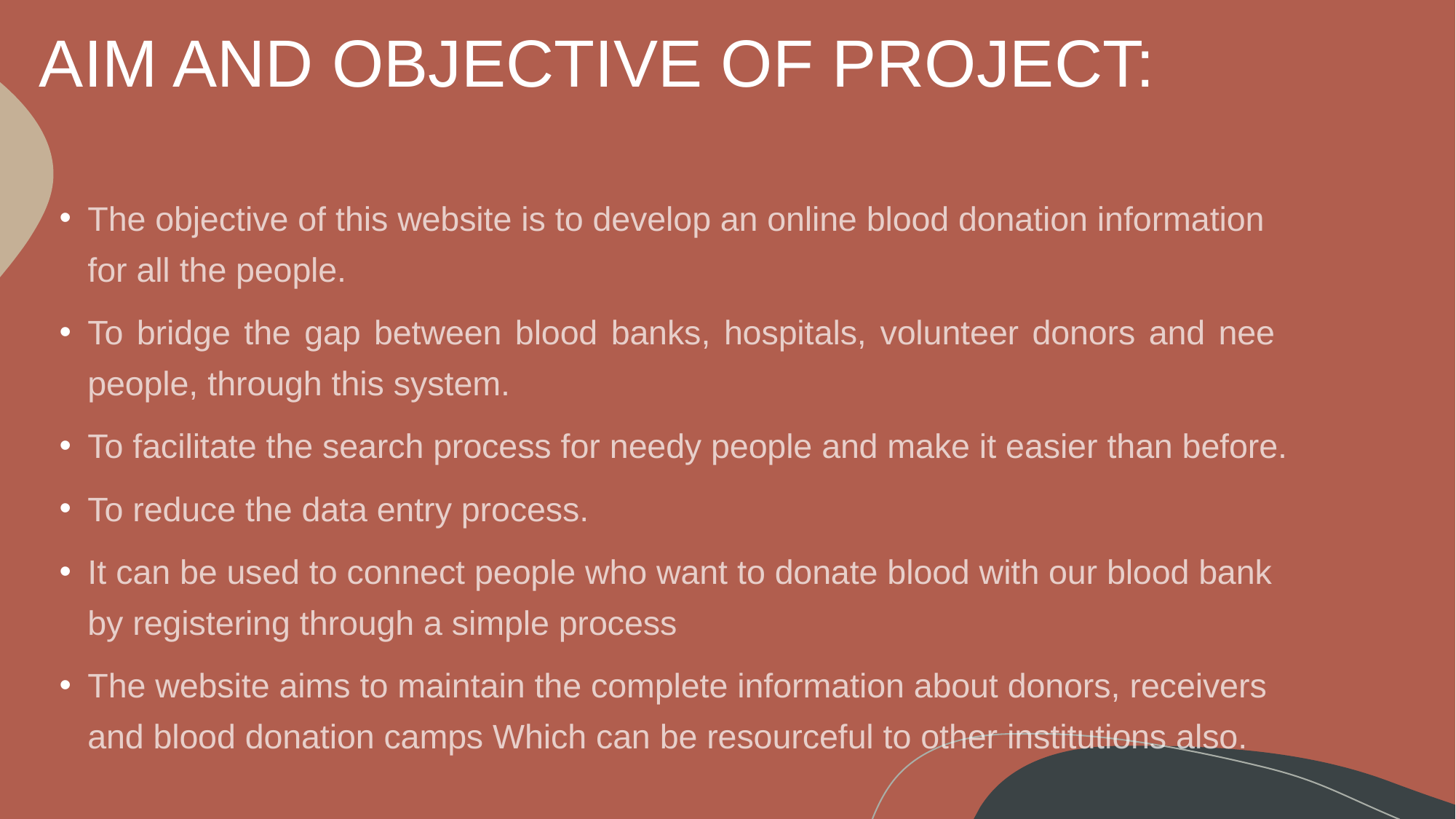

# AIM AND OBJECTIVE OF PROJECT:
The objective of this website is to develop an online blood donation information for all the people.
To bridge the gap between blood banks, hospitals, volunteer donors and needy people, through this system.
To facilitate the search process for needy people and make it easier than before.
To reduce the data entry process.
It can be used to connect people who want to donate blood with our blood bank by registering through a simple process
The website aims to maintain the complete information about donors, receivers and blood donation camps Which can be resourceful to other institutions also.